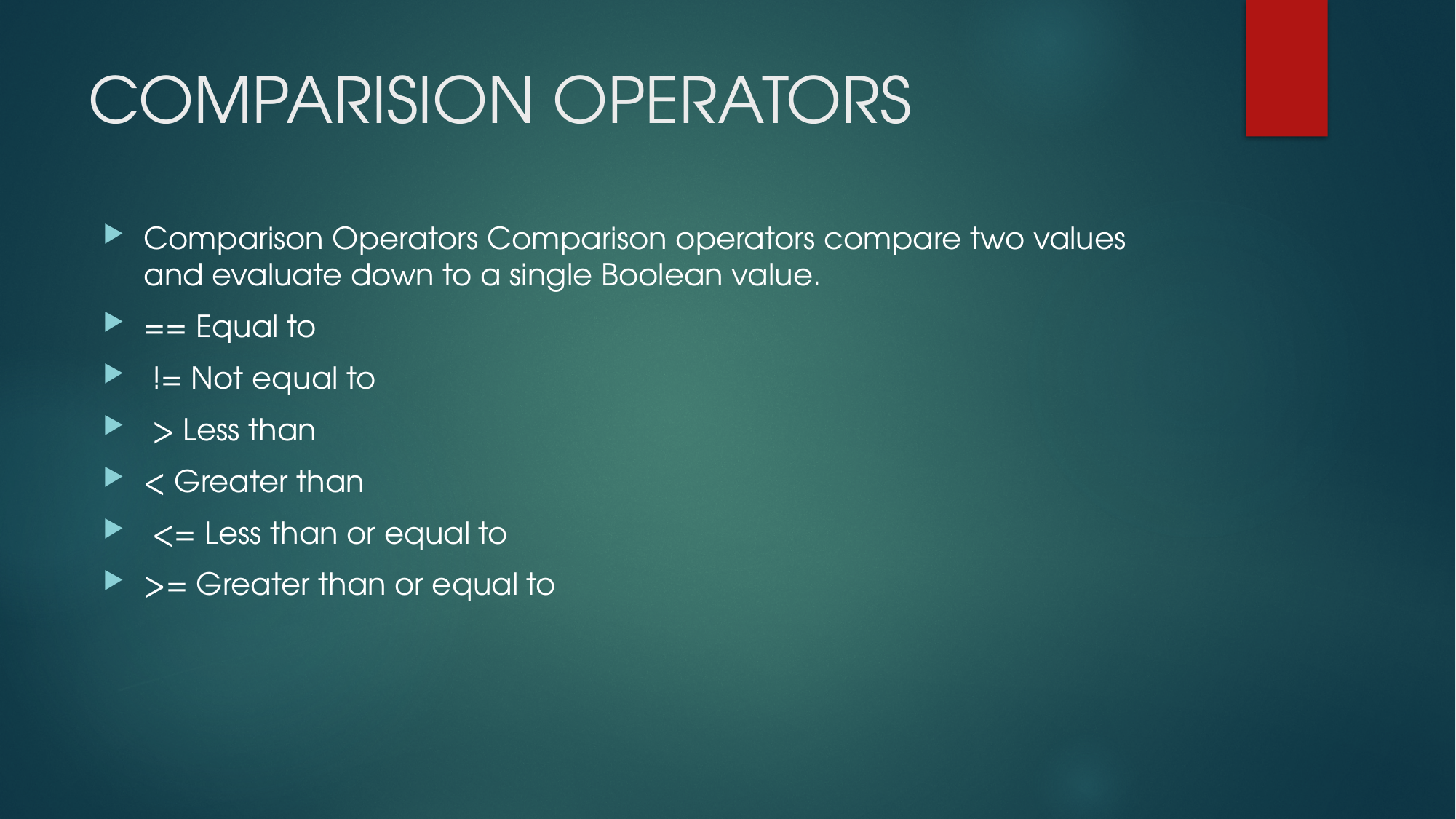

# COMPARISION OPERATORS
Comparison Operators Comparison operators compare two values and evaluate down to a single Boolean value.
== Equal to
 != Not equal to
 > Less than
< Greater than
 <= Less than or equal to
>= Greater than or equal to